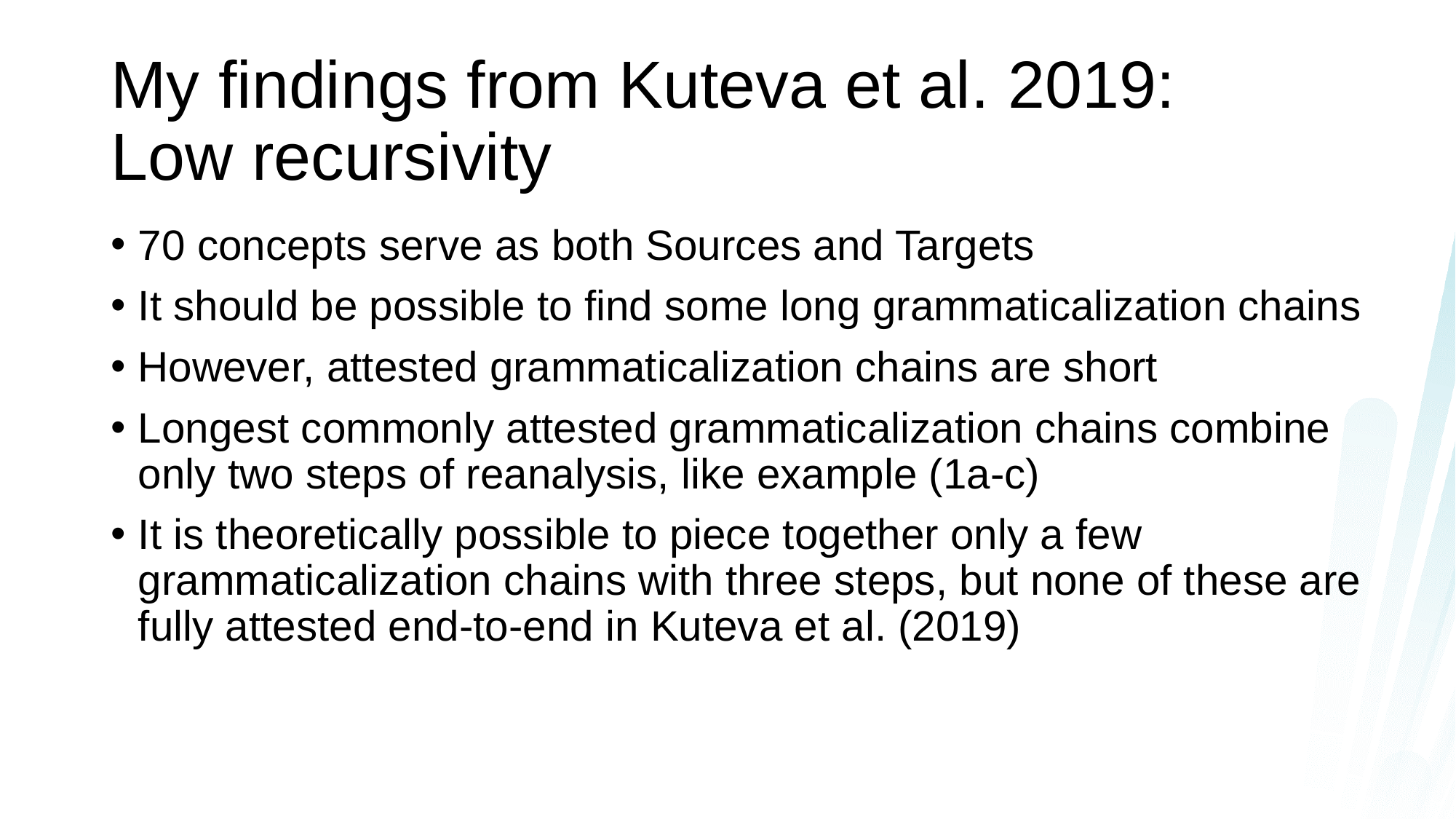

# My findings from Kuteva et al. 2019: Low recursivity
70 concepts serve as both Sources and Targets
It should be possible to find some long grammaticalization chains
However, attested grammaticalization chains are short
Longest commonly attested grammaticalization chains combine only two steps of reanalysis, like example (1a-c)
It is theoretically possible to piece together only a few grammaticalization chains with three steps, but none of these are fully attested end-to-end in Kuteva et al. (2019)